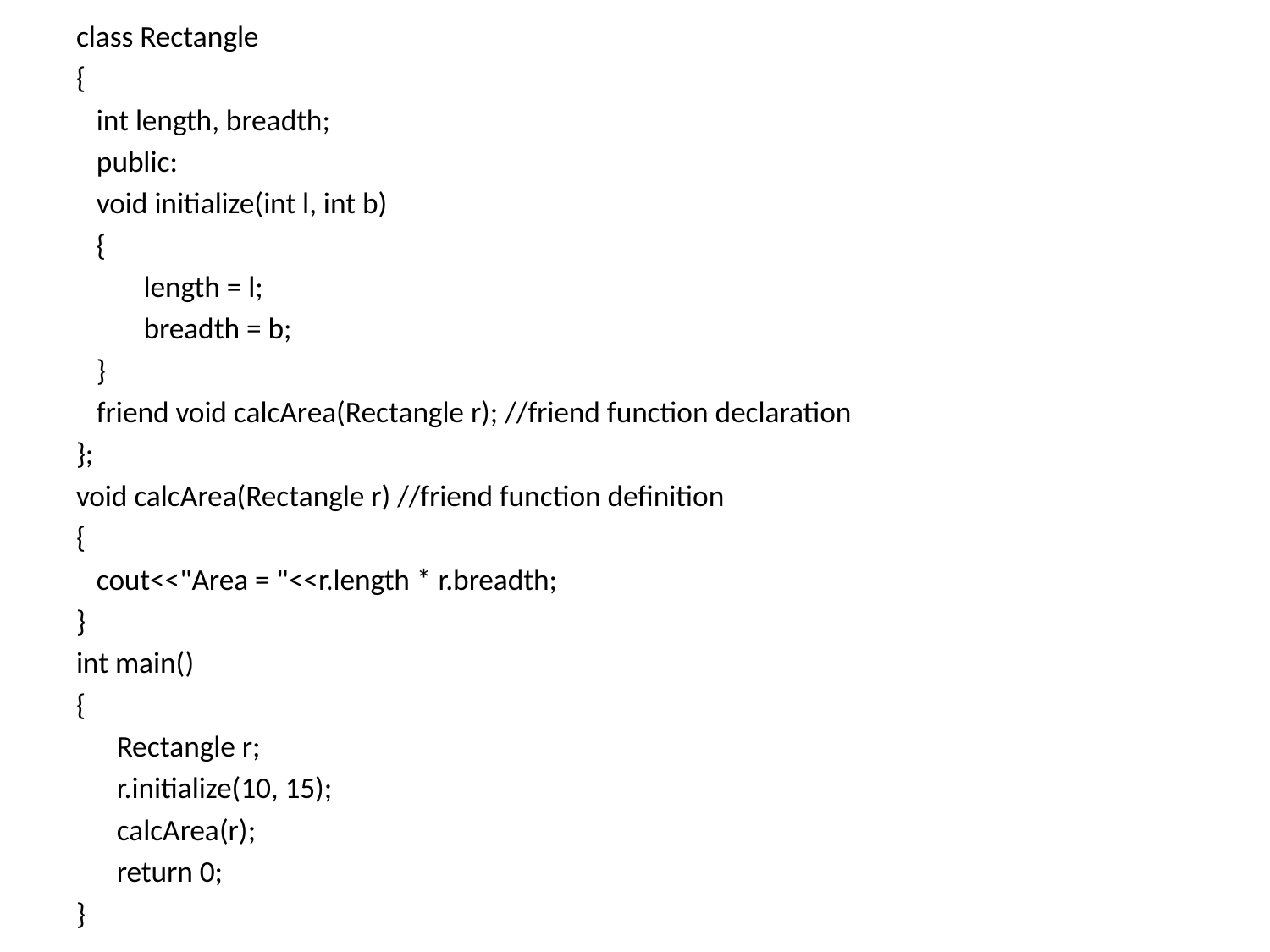

class Rectangle
{
   int length, breadth;
   public:
   void initialize(int l, int b)
   {
	length = l;
	breadth = b;
   }
   friend void calcArea(Rectangle r); //friend function declaration
};
void calcArea(Rectangle r) //friend function definition
{
   cout<<"Area = "<<r.length * r.breadth;
}
int main()
{
      Rectangle r;
      r.initialize(10, 15);
      calcArea(r);
      return 0;
}